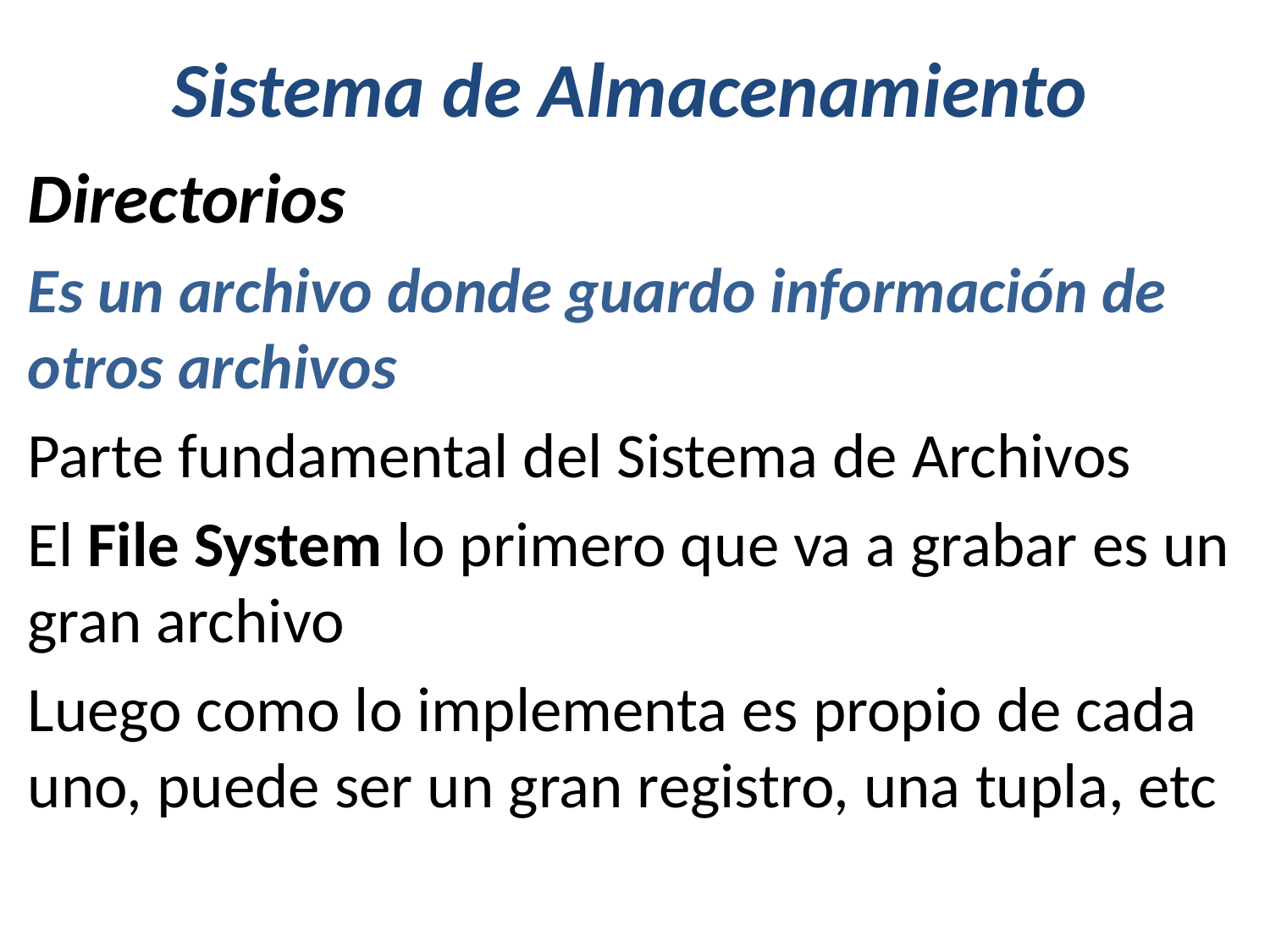

# Sistema de Almacenamiento
Directorios
Es un archivo donde guardo información de otros archivos
Parte fundamental del Sistema de Archivos
El File System lo primero que va a grabar es un gran archivo
Luego como lo implementa es propio de cada uno, puede ser un gran registro, una tupla, etc